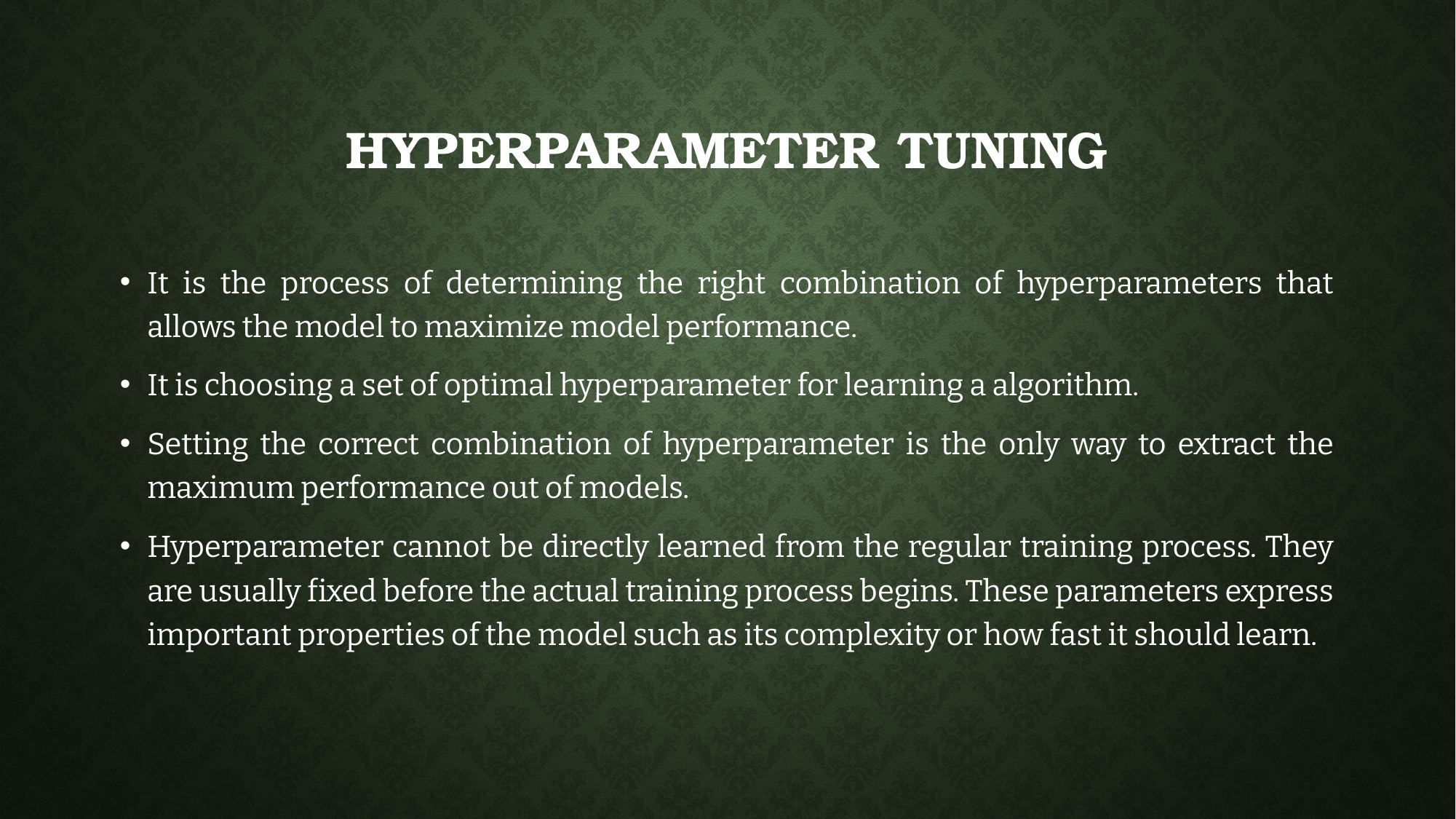

# Hyperparameter tuning
It is the process of determining the right combination of hyperparameters that allows the model to maximize model performance.
It is choosing a set of optimal hyperparameter for learning a algorithm.
Setting the correct combination of hyperparameter is the only way to extract the maximum performance out of models.
Hyperparameter cannot be directly learned from the regular training process. They are usually fixed before the actual training process begins. These parameters express important properties of the model such as its complexity or how fast it should learn.